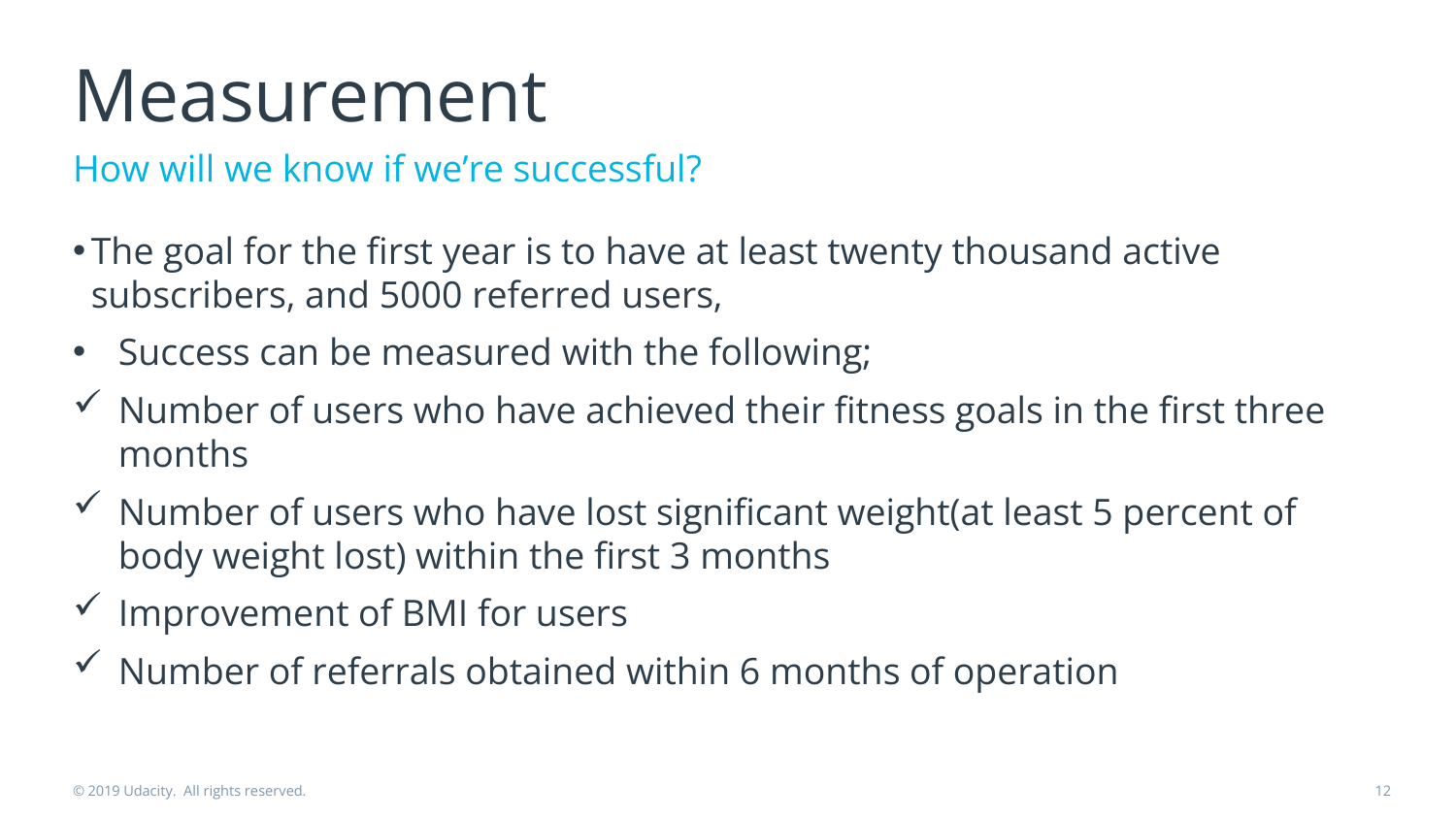

# Measurement
How will we know if we’re successful?
The goal for the first year is to have at least twenty thousand active subscribers, and 5000 referred users,
Success can be measured with the following;
Number of users who have achieved their fitness goals in the first three months
Number of users who have lost significant weight(at least 5 percent of body weight lost) within the first 3 months
Improvement of BMI for users
Number of referrals obtained within 6 months of operation

© 2019 Udacity.  All rights reserved.
12